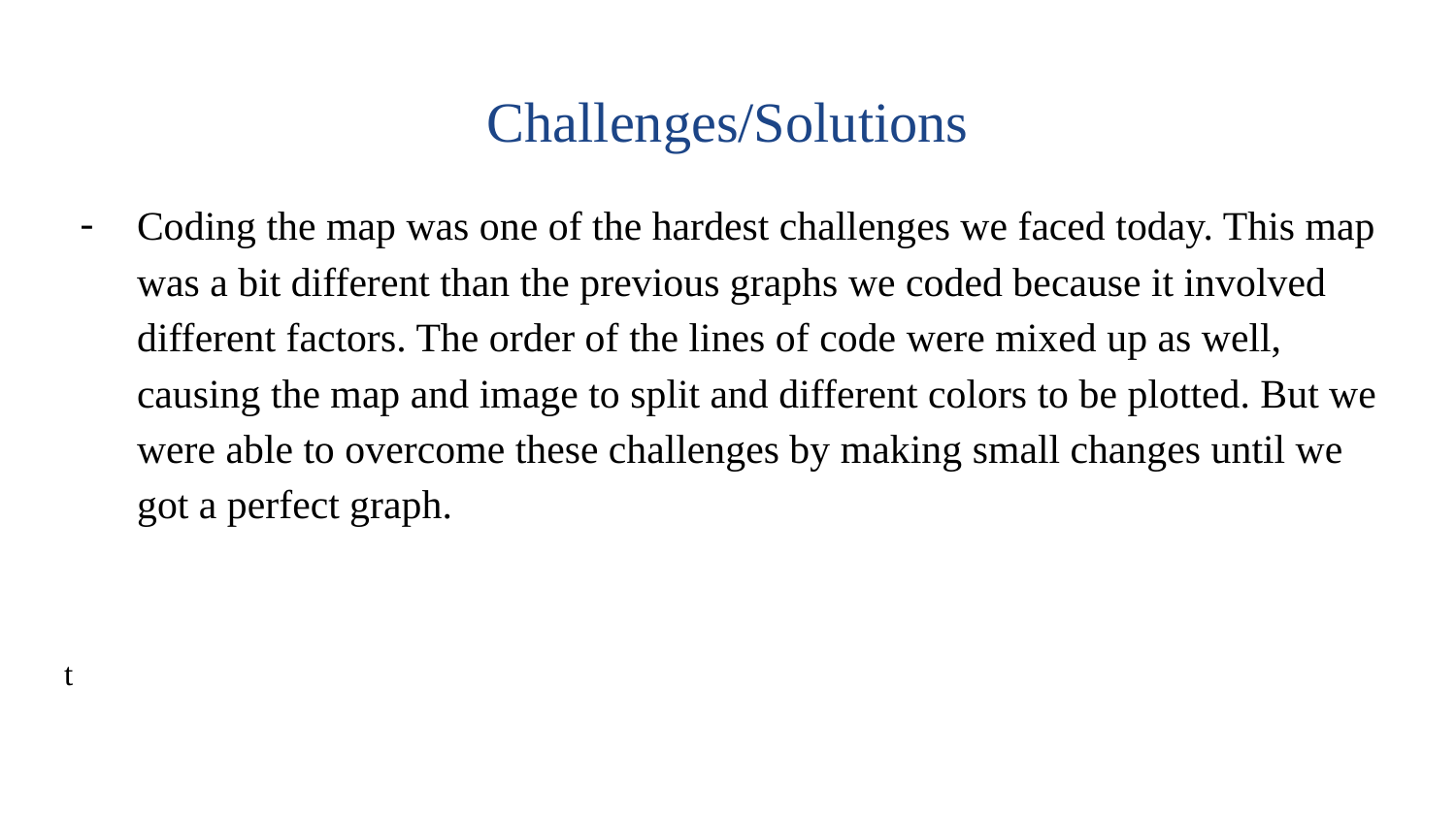

# Challenges/Solutions
Coding the map was one of the hardest challenges we faced today. This map was a bit different than the previous graphs we coded because it involved different factors. The order of the lines of code were mixed up as well, causing the map and image to split and different colors to be plotted. But we were able to overcome these challenges by making small changes until we got a perfect graph.

t